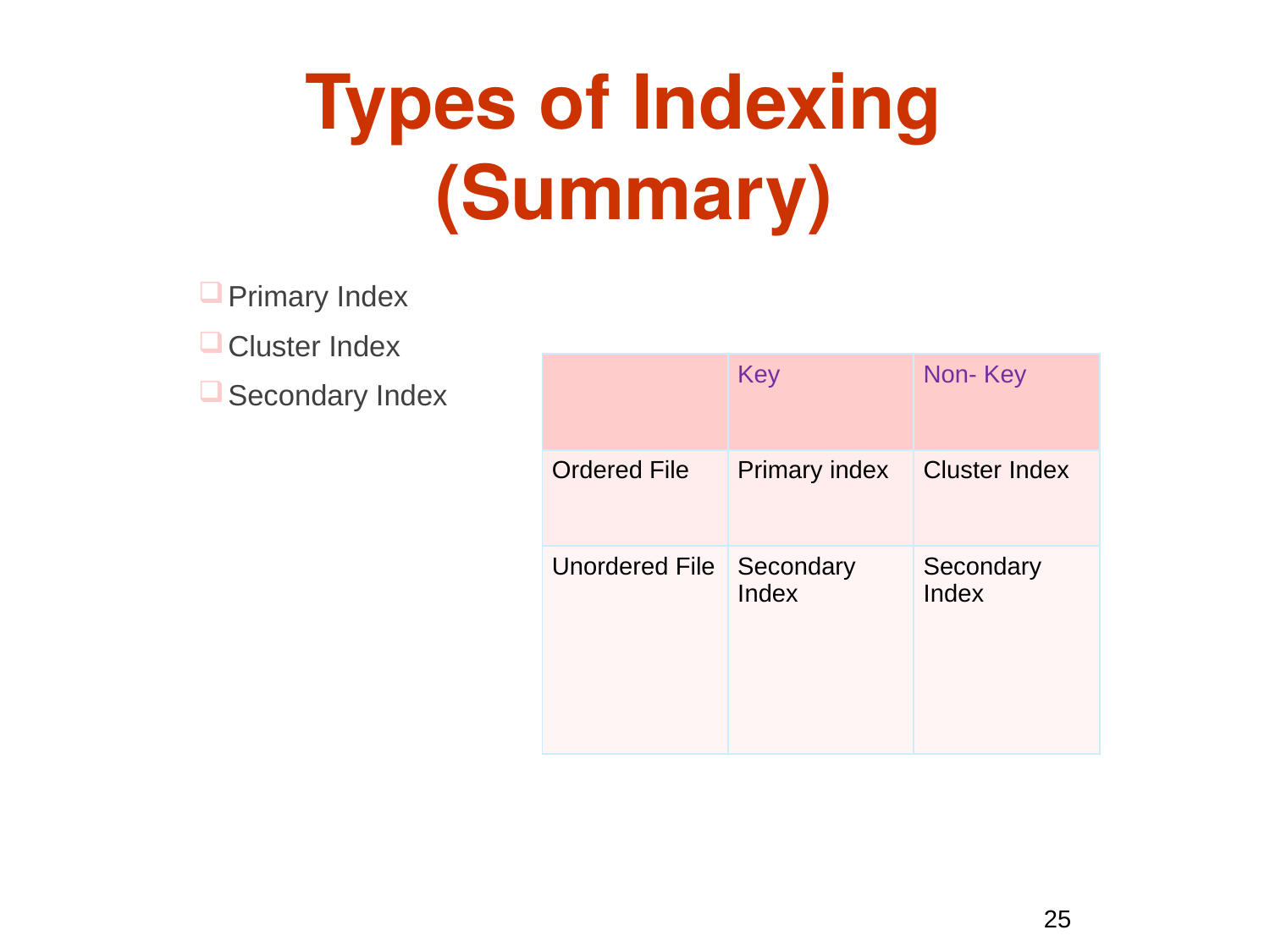

# Types of Indexing  (Summary)
 Primary Index
 Cluster Index
 Secondary Index

|  | Key | Non- Key |
| --- | --- | --- |
| Ordered File | Primary index | Cluster Index |
| Unordered File | Secondary Index | Secondary Index |
25